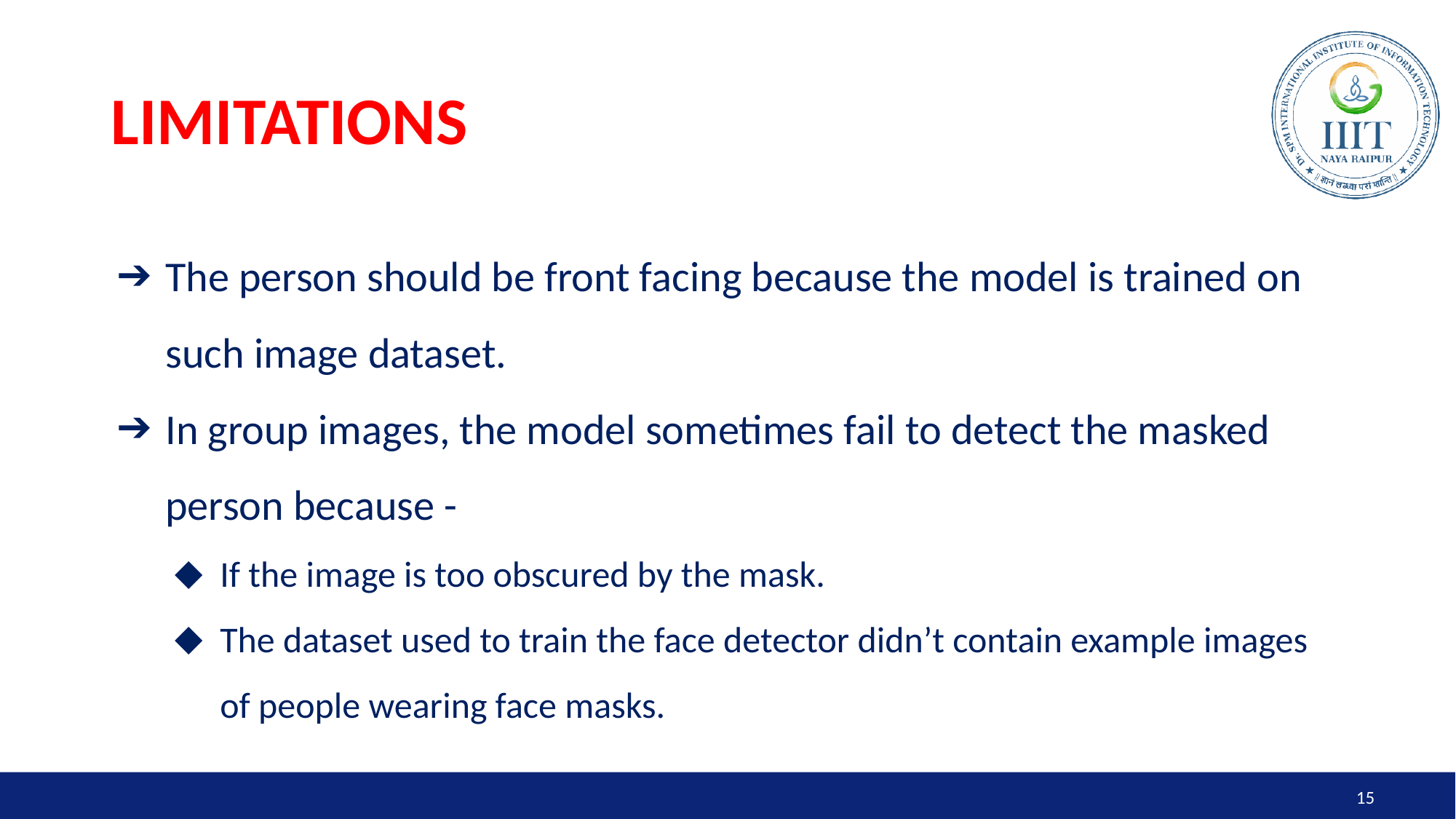

# LIMITATIONS
The person should be front facing because the model is trained on such image dataset.
In group images, the model sometimes fail to detect the masked person because -
If the image is too obscured by the mask.
The dataset used to train the face detector didn’t contain example images of people wearing face masks.
15